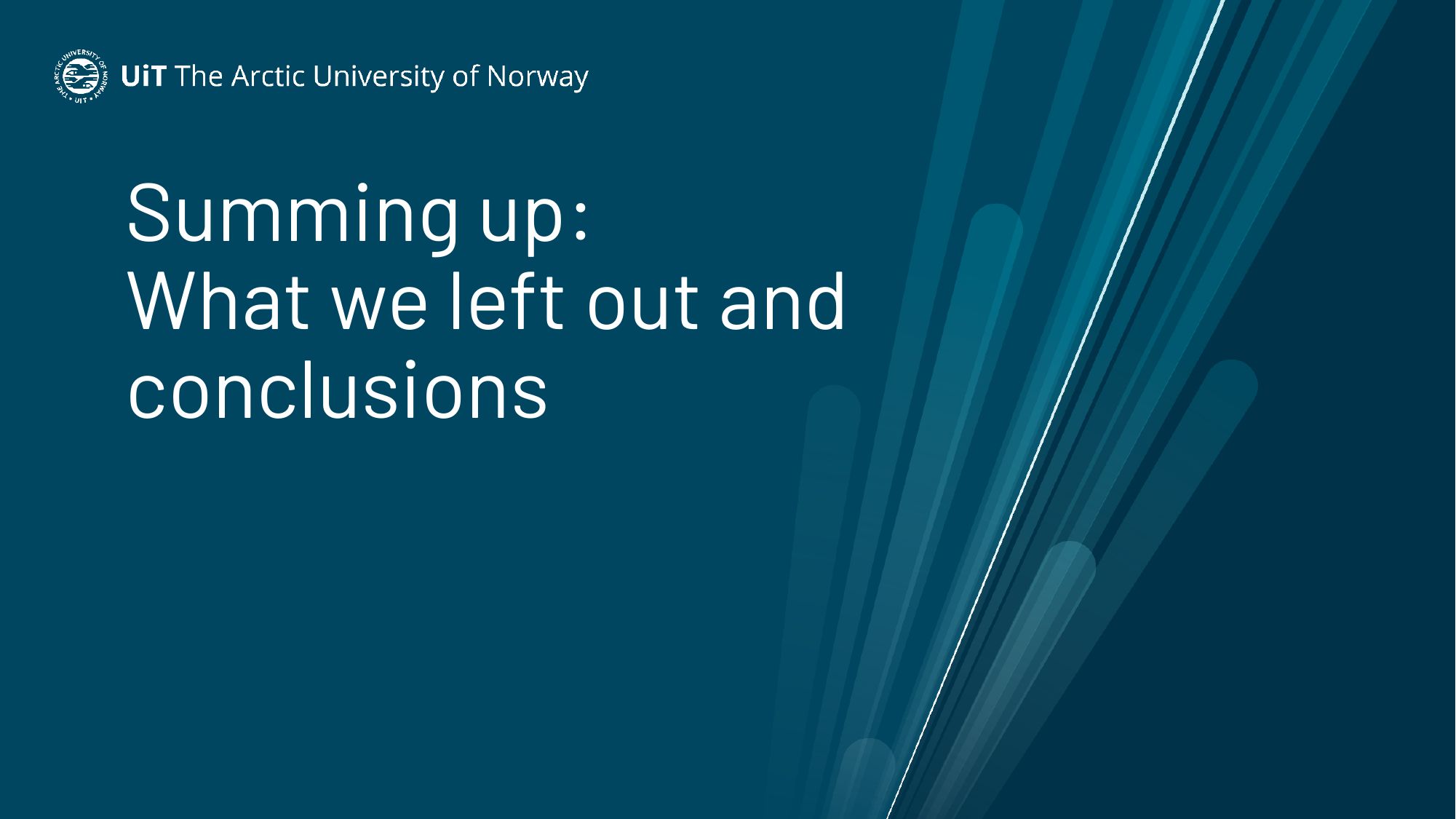

# Summing up: What we left out and conclusions